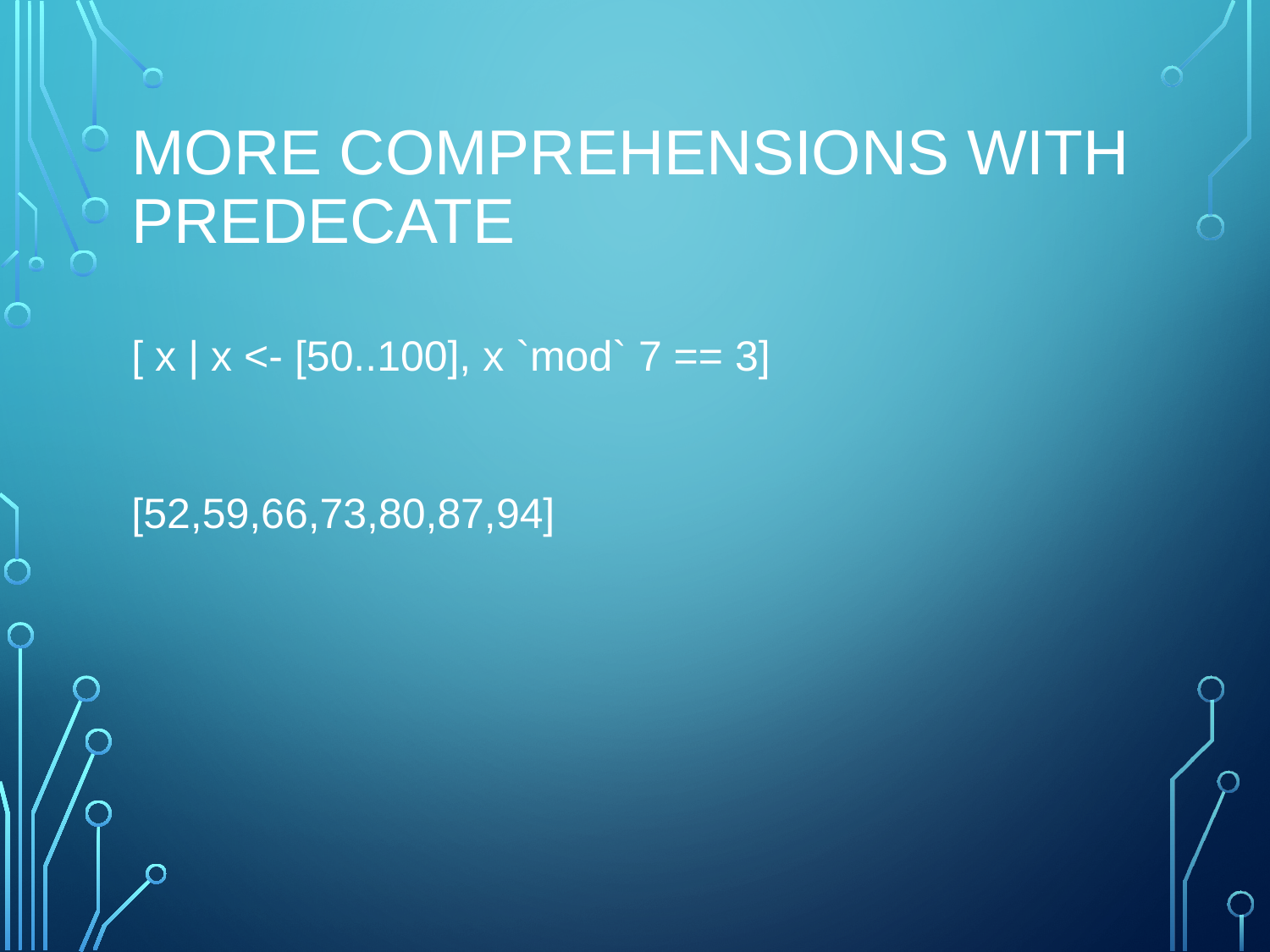

# More Comprehensions with Predecate
[ x | x <- [50..100], x `mod` 7 == 3]

[52,59,66,73,80,87,94]